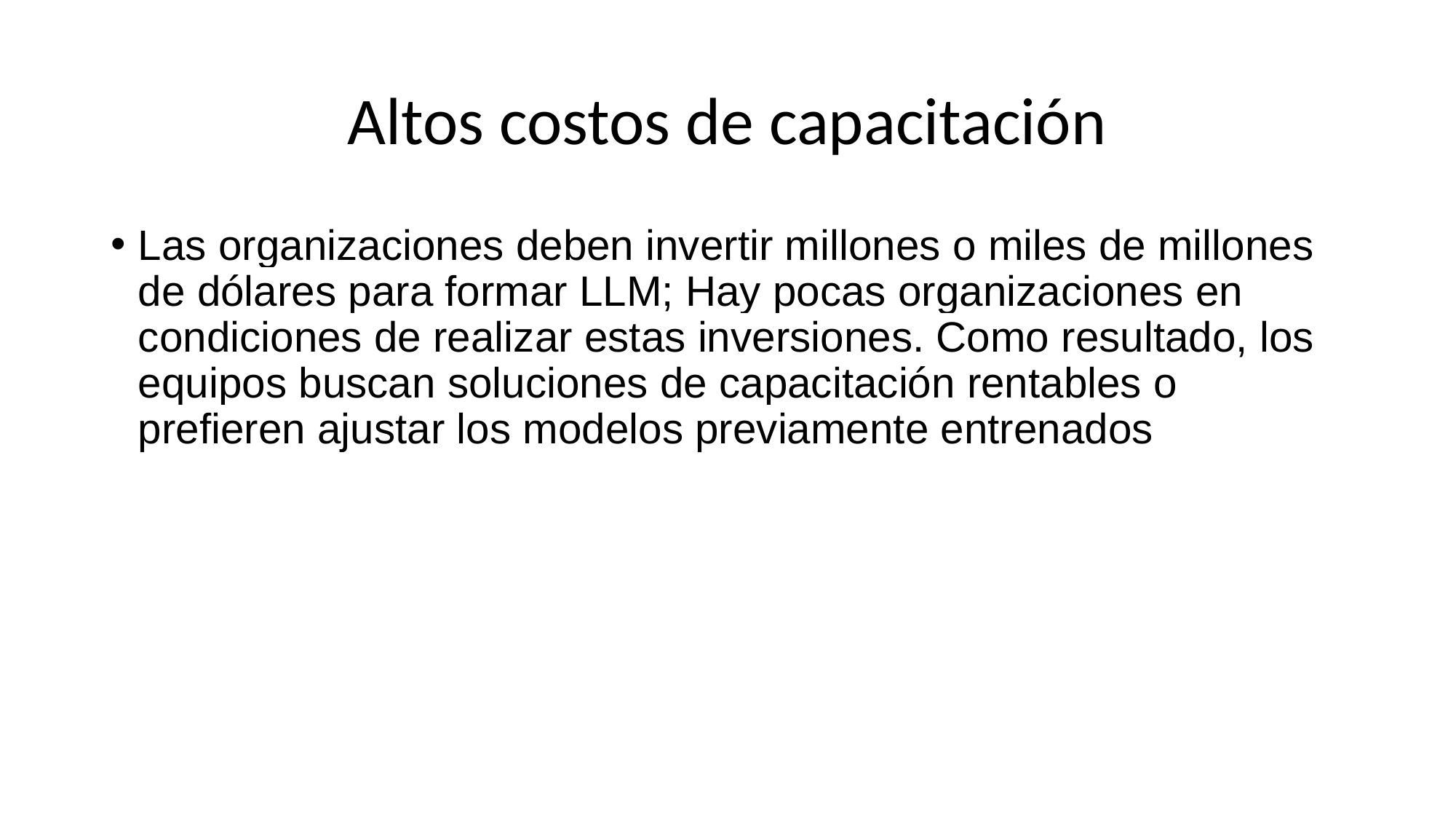

# Altos costos de capacitación
Las organizaciones deben invertir millones o miles de millones de dólares para formar LLM; Hay pocas organizaciones en condiciones de realizar estas inversiones. Como resultado, los equipos buscan soluciones de capacitación rentables o prefieren ajustar los modelos previamente entrenados